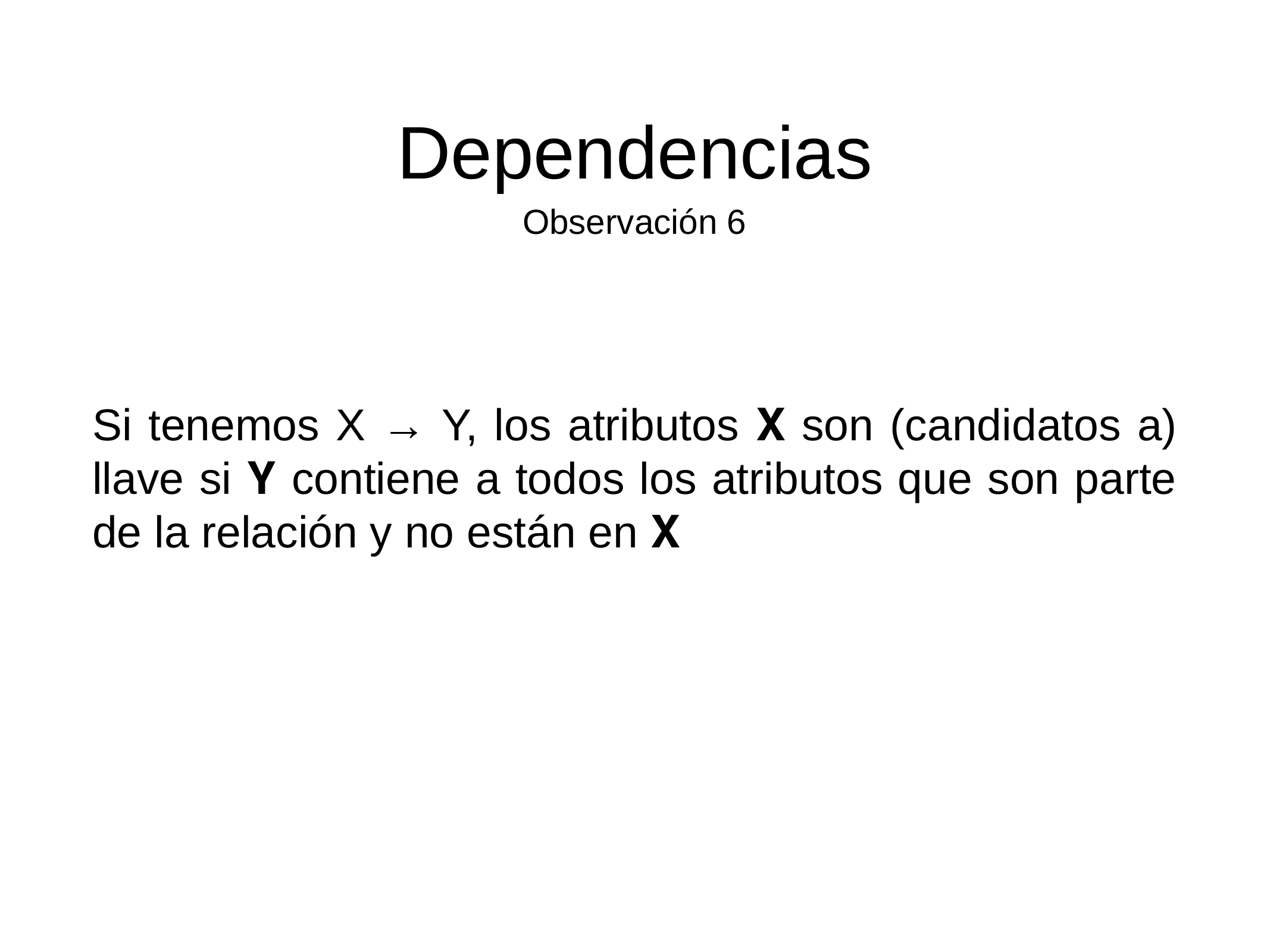

Dependencias
Observación 6
Si tenemos X → Y, los atributos X son (candidatos a) llave si Y contiene a todos los atributos que son parte de la relación y no están en X